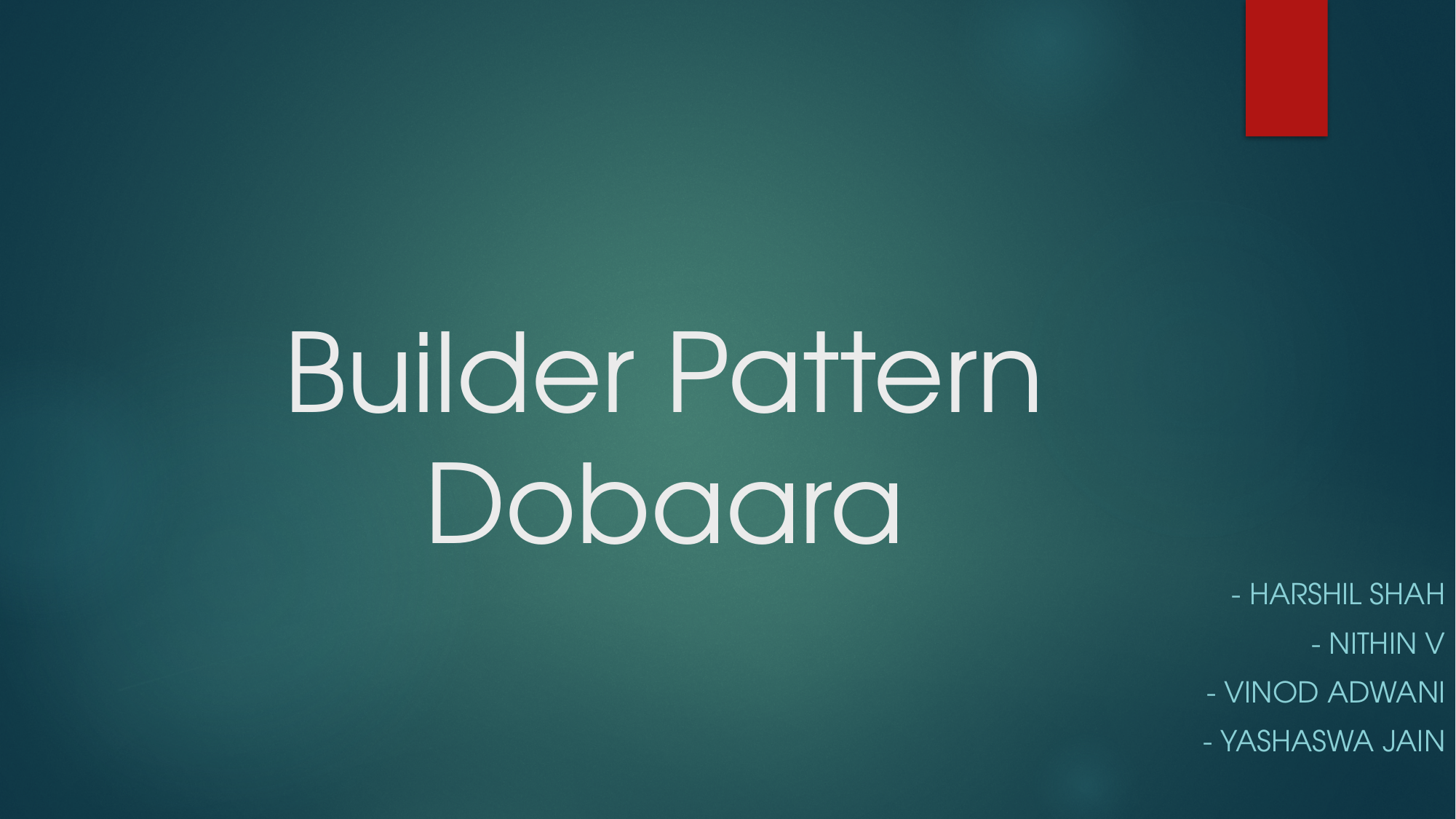

# Builder Pattern Dobaara
- HARSHIL SHAH
- NITHIN V
- VINOD ADWANI
- YASHASWA JAIN